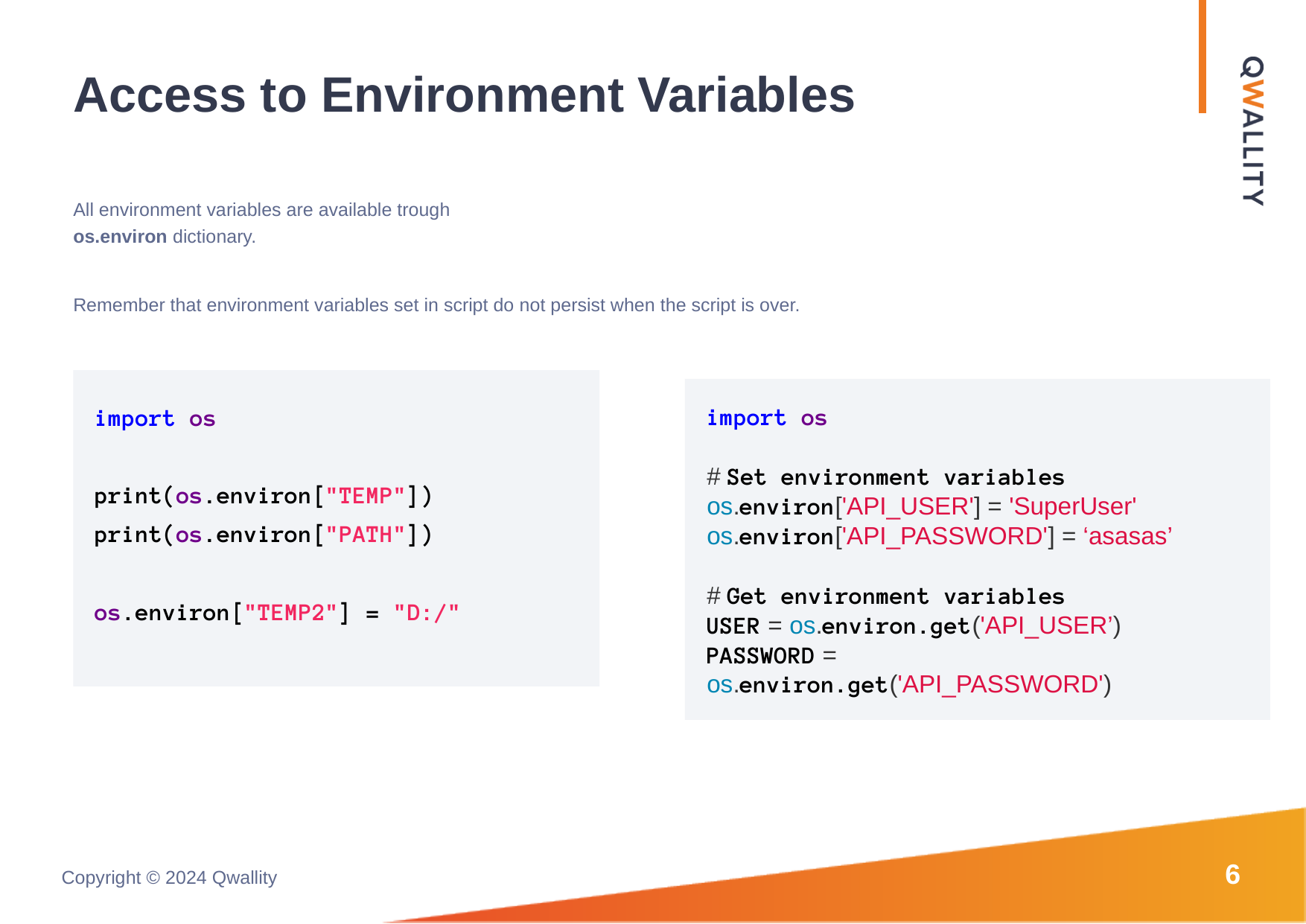

# Access to Environment Variables
All environment variables are available trough
os.environ dictionary.
Remember that environment variables set in script do not persist when the script is over.
import os

print(os.environ["TEMP"])
print(os.environ["PATH"])

os.environ["TEMP2"] = "D:/"

import os

# Set environment variables os.environ['API_USER'] = 'SuperUser' os.environ['API_PASSWORD'] = ‘asasas’

# Get environment variables
USER = os.environ.get('API_USER’)
PASSWORD = os.environ.get('API_PASSWORD')
6